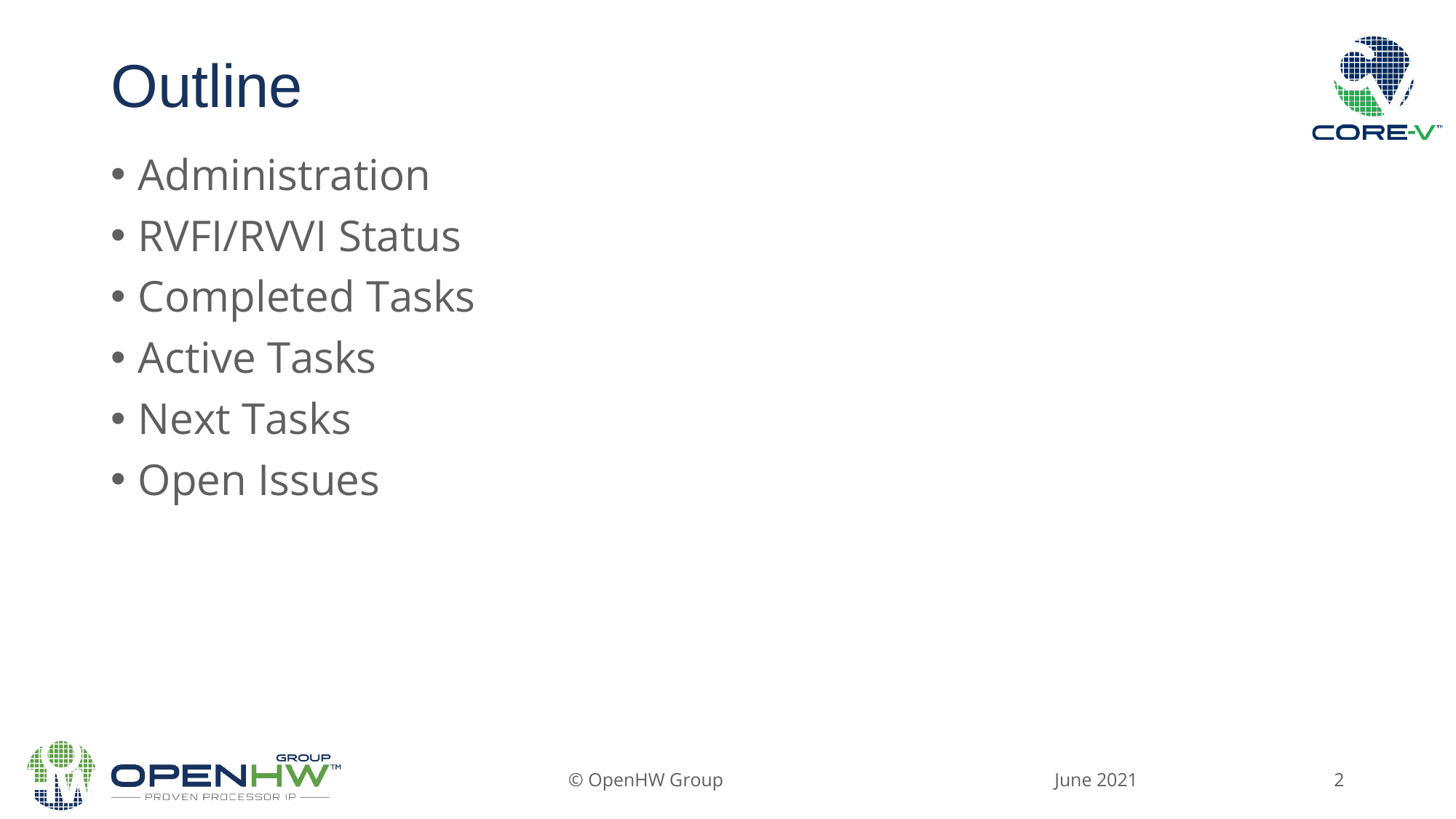

# Outline
Administration
RVFI/RVVI Status
Completed Tasks
Active Tasks
Next Tasks
Open Issues

June 2021
© OpenHW Group
2